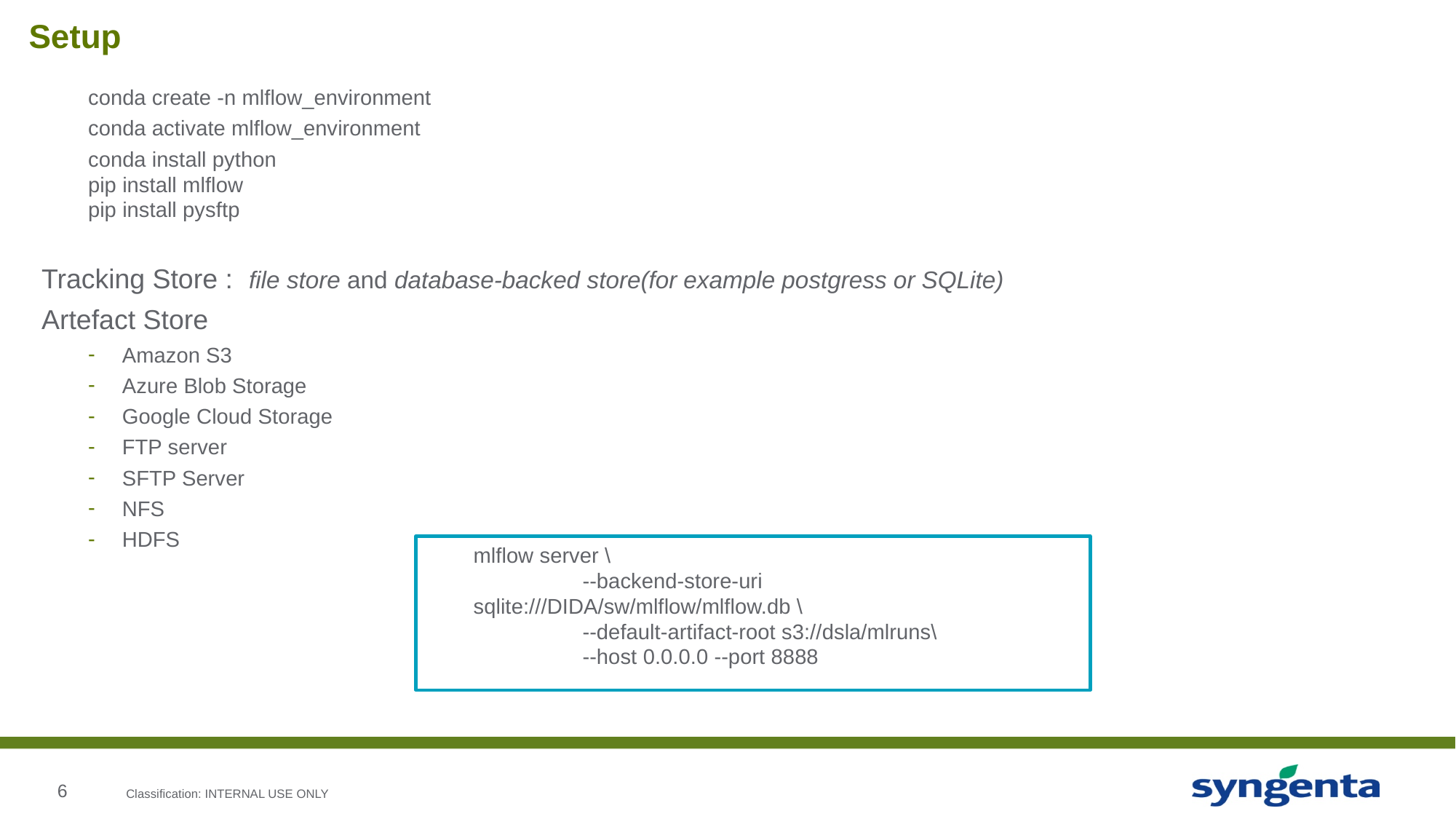

# Setup
conda create -n mlflow_environment
conda activate mlflow_environment
conda install python
pip install mlflow
pip install pysftp

Tracking Store :  file store and database-backed store(for example postgress or SQLite)
Artefact Store
Amazon S3
Azure Blob Storage
Google Cloud Storage
FTP server
SFTP Server
NFS
HDFS

mlflow server \
	--backend-store-uri sqlite:///DIDA/sw/mlflow/mlflow.db \
	--default-artifact-root s3://dsla/mlruns\
	--host 0.0.0.0 --port 8888

Classification: INTERNAL USE ONLY